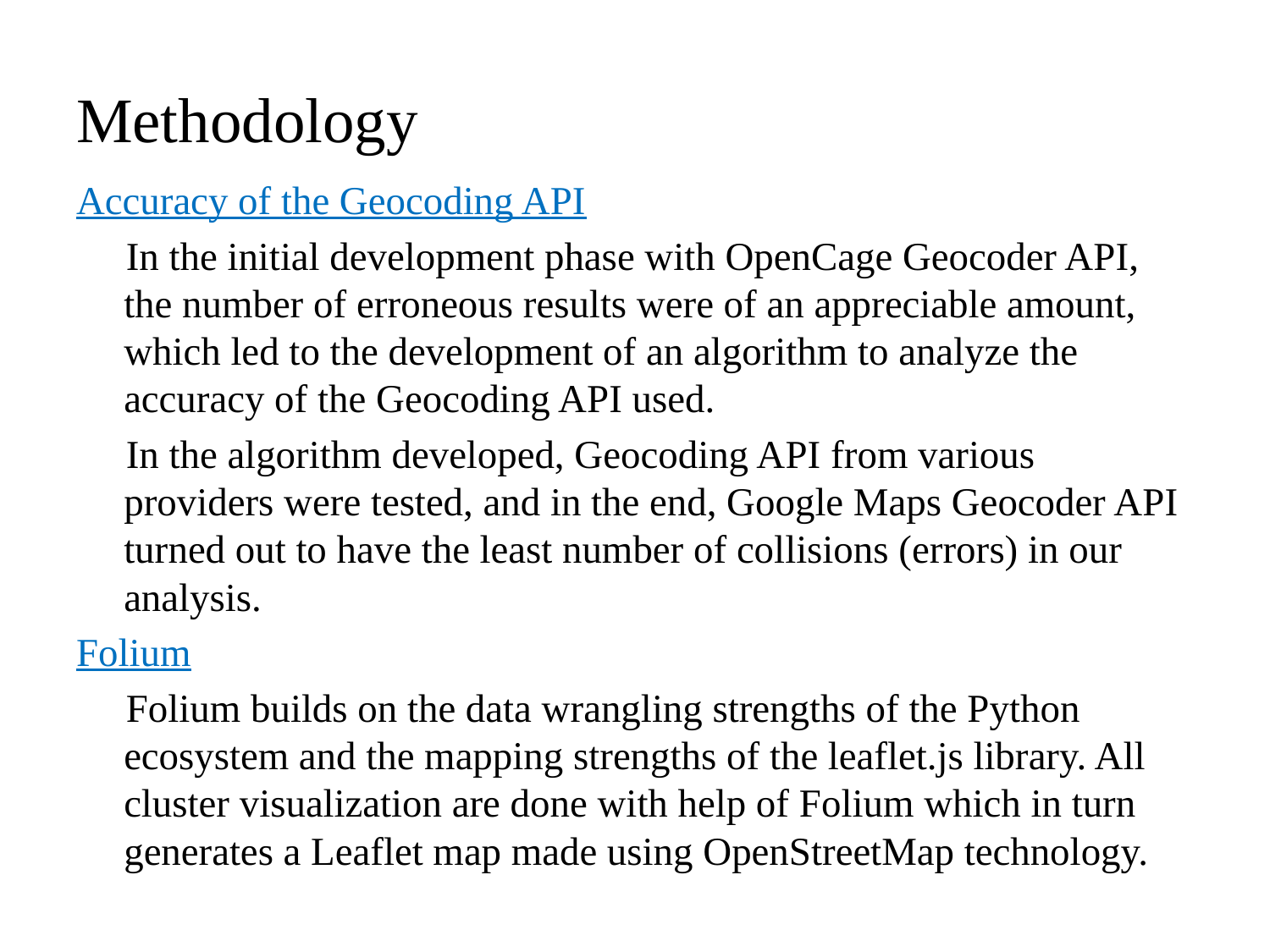

# Methodology
Accuracy of the Geocoding API
     In the initial development phase with OpenCage Geocoder API, the number of erroneous results were of an appreciable amount, which led to the development of an algorithm to analyze the accuracy of the Geocoding API used.
     In the algorithm developed, Geocoding API from various providers were tested, and in the end, Google Maps Geocoder API turned out to have the least number of collisions (errors) in our analysis.
Folium
     Folium builds on the data wrangling strengths of the Python ecosystem and the mapping strengths of the leaflet.js library. All cluster visualization are done with help of Folium which in turn generates a Leaflet map made using OpenStreetMap technology.